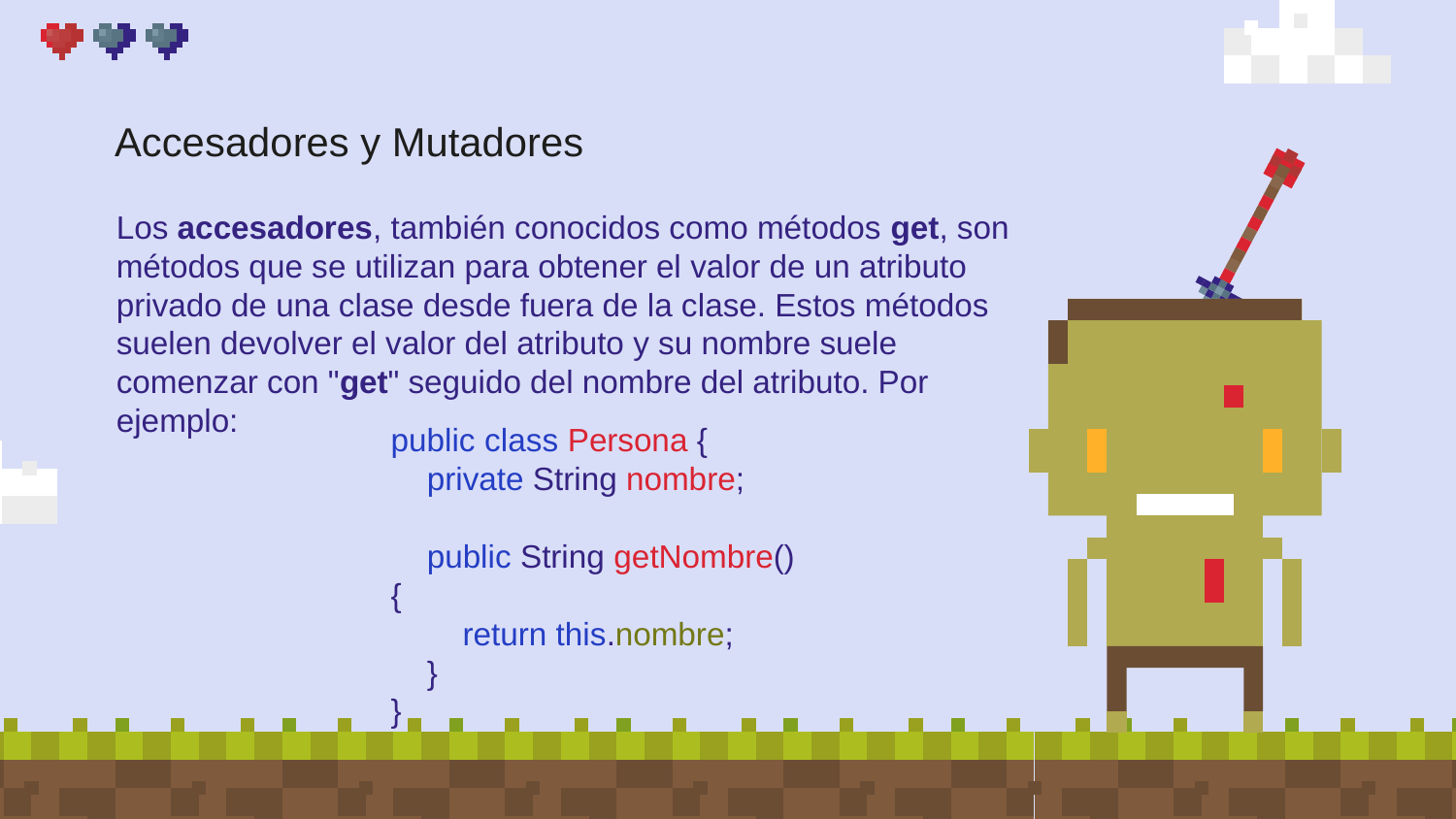

# Accesadores y Mutadores

Los accesadores, también conocidos como métodos get, son métodos que se utilizan para obtener el valor de un atributo privado de una clase desde fuera de la clase. Estos métodos suelen devolver el valor del atributo y su nombre suele comenzar con "get" seguido del nombre del atributo. Por ejemplo:

public class Persona {
    private String nombre;

    public String getNombre() {
        return this.nombre;
    }
}